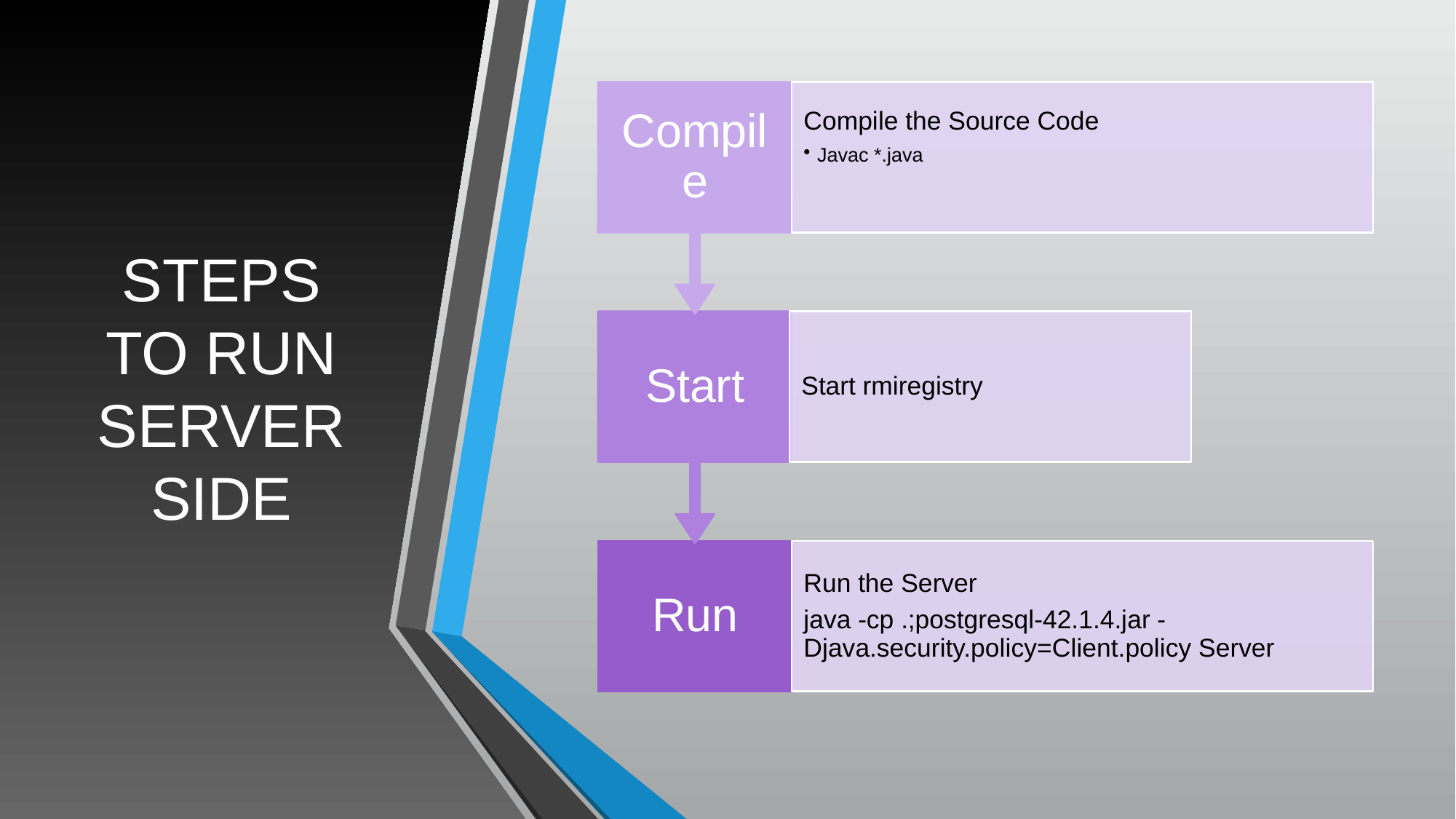

# STEPS TO RUN SERVER SIDE
Run
Run the Server
java -cp .;postgresql-42.1.4.jar -Djava.security.policy=Client.policy Server
Start
Start rmiregistry
Compile
Compile the Source Code
Javac *.java